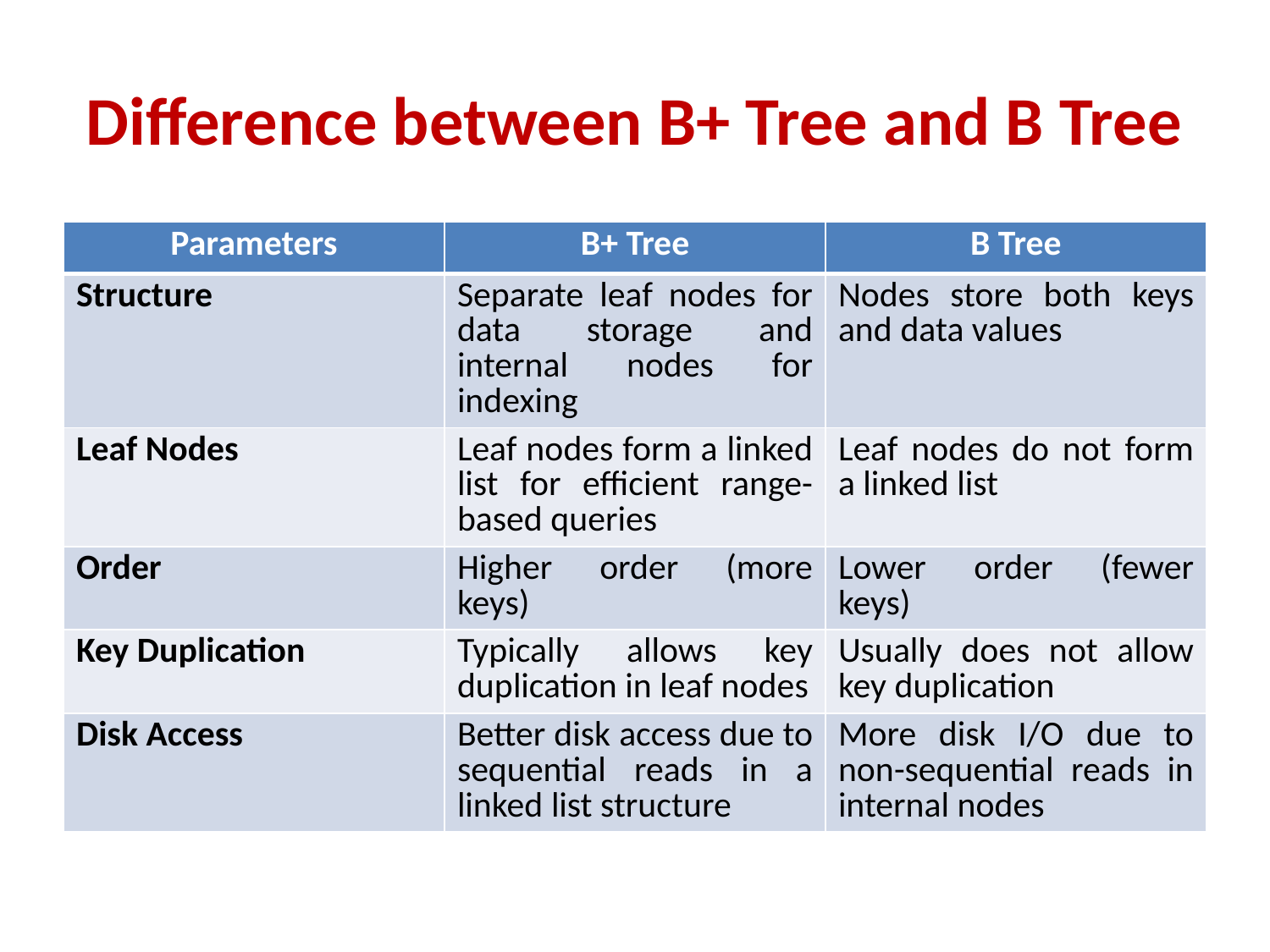

# Difference between B+ Tree and B Tree
| Parameters | B+ Tree | B Tree |
| --- | --- | --- |
| Structure | Separate leaf nodes for data storage and internal nodes for indexing | Nodes store both keys and data values |
| Leaf Nodes | Leaf nodes form a linked list for efficient range-based queries | Leaf nodes do not form a linked list |
| Order | Higher order (more keys) | Lower order (fewer keys) |
| Key Duplication | Typically allows key duplication in leaf nodes | Usually does not allow key duplication |
| Disk Access | Better disk access due to sequential reads in a linked list structure | More disk I/O due to non-sequential reads in internal nodes |